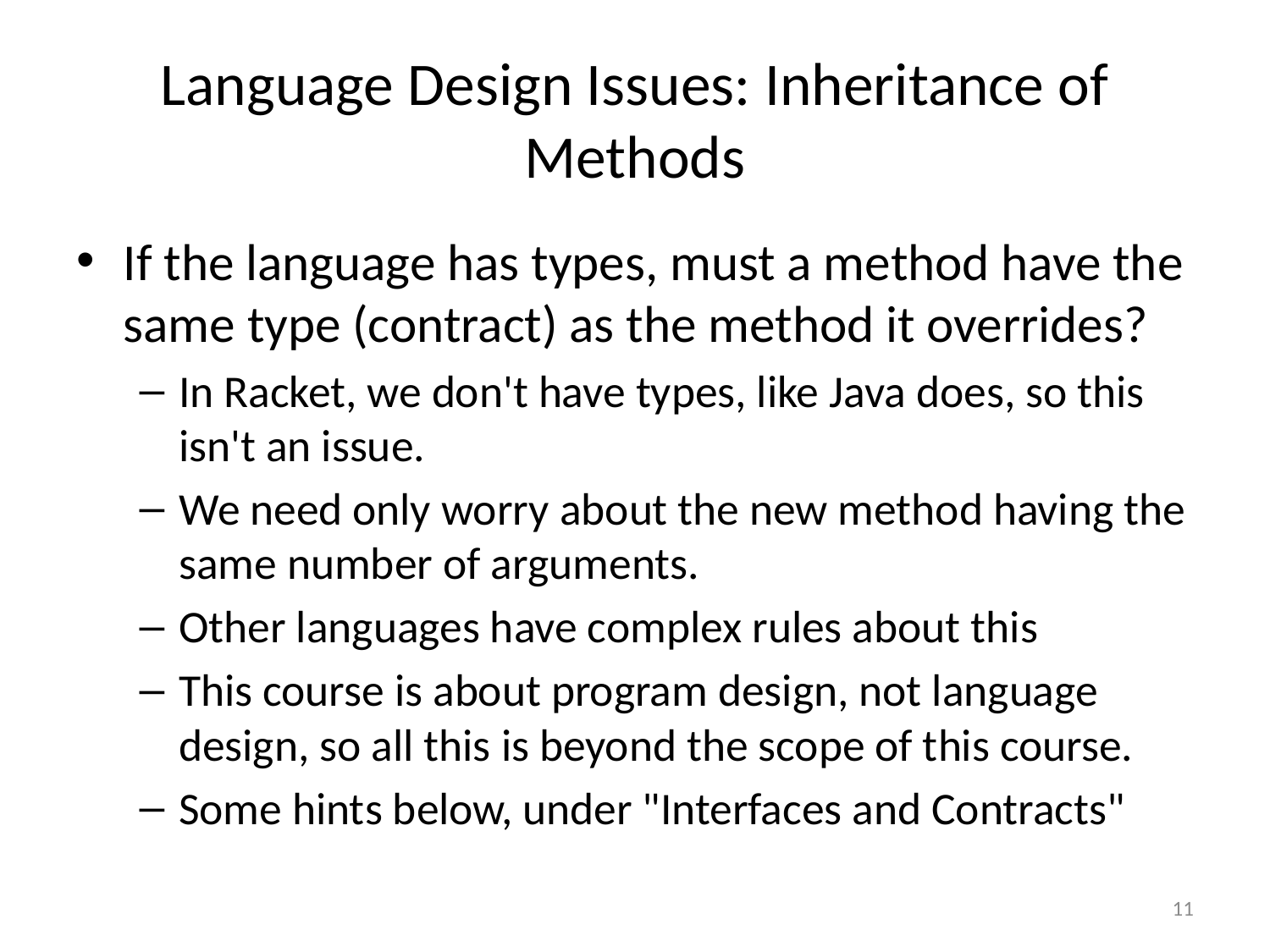

# Language Design Issues: Inheritance of Methods
If the language has types, must a method have the same type (contract) as the method it overrides?
In Racket, we don't have types, like Java does, so this isn't an issue.
We need only worry about the new method having the same number of arguments.
Other languages have complex rules about this
This course is about program design, not language design, so all this is beyond the scope of this course.
Some hints below, under "Interfaces and Contracts"

11